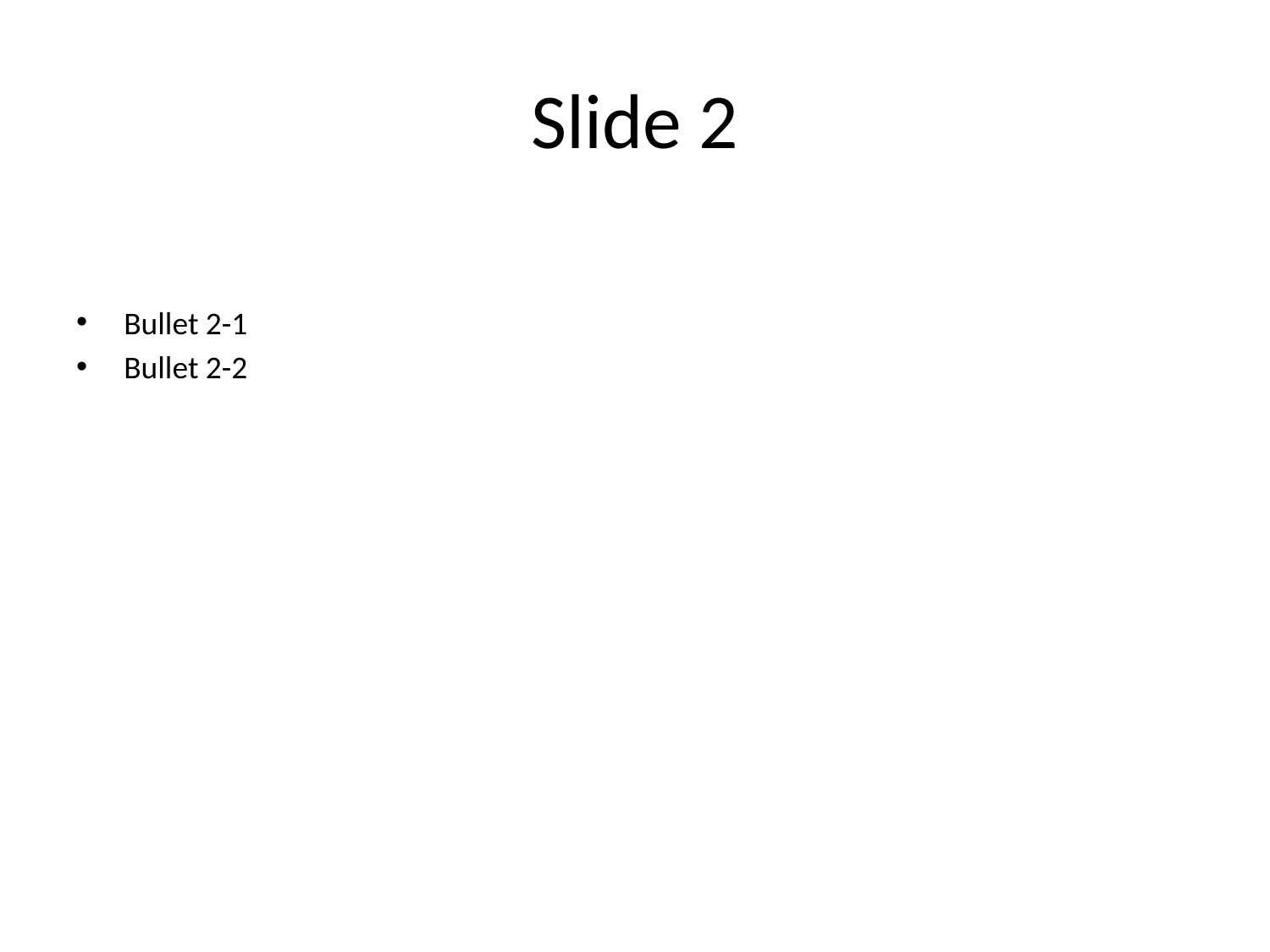

# Slide 2

Bullet 2-1
Bullet 2-2